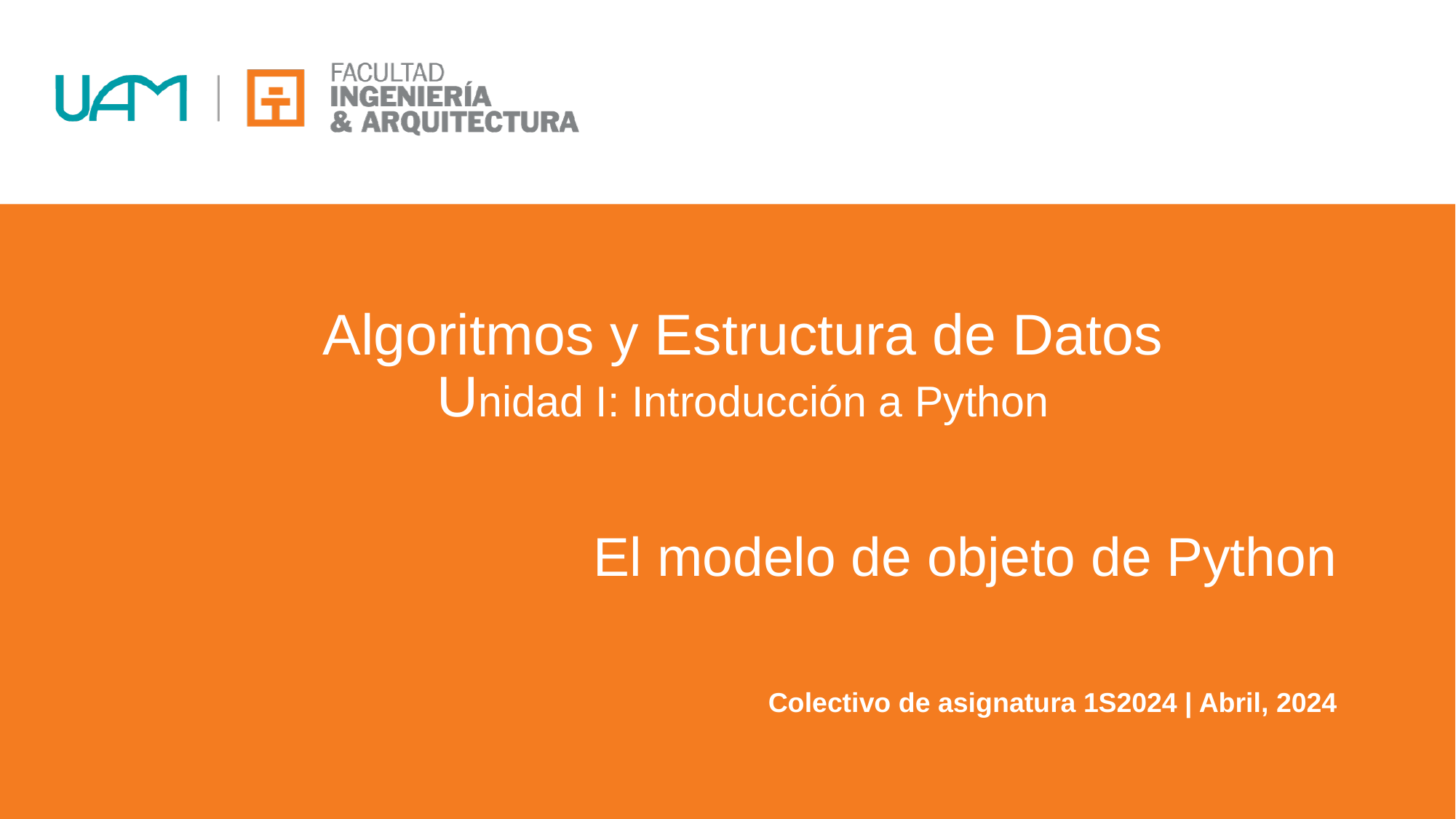

# Algoritmos y Estructura de Datos Unidad I: Introducción a Python
El modelo de objeto de Python
Colectivo de asignatura 1S2024 | Abril, 2024